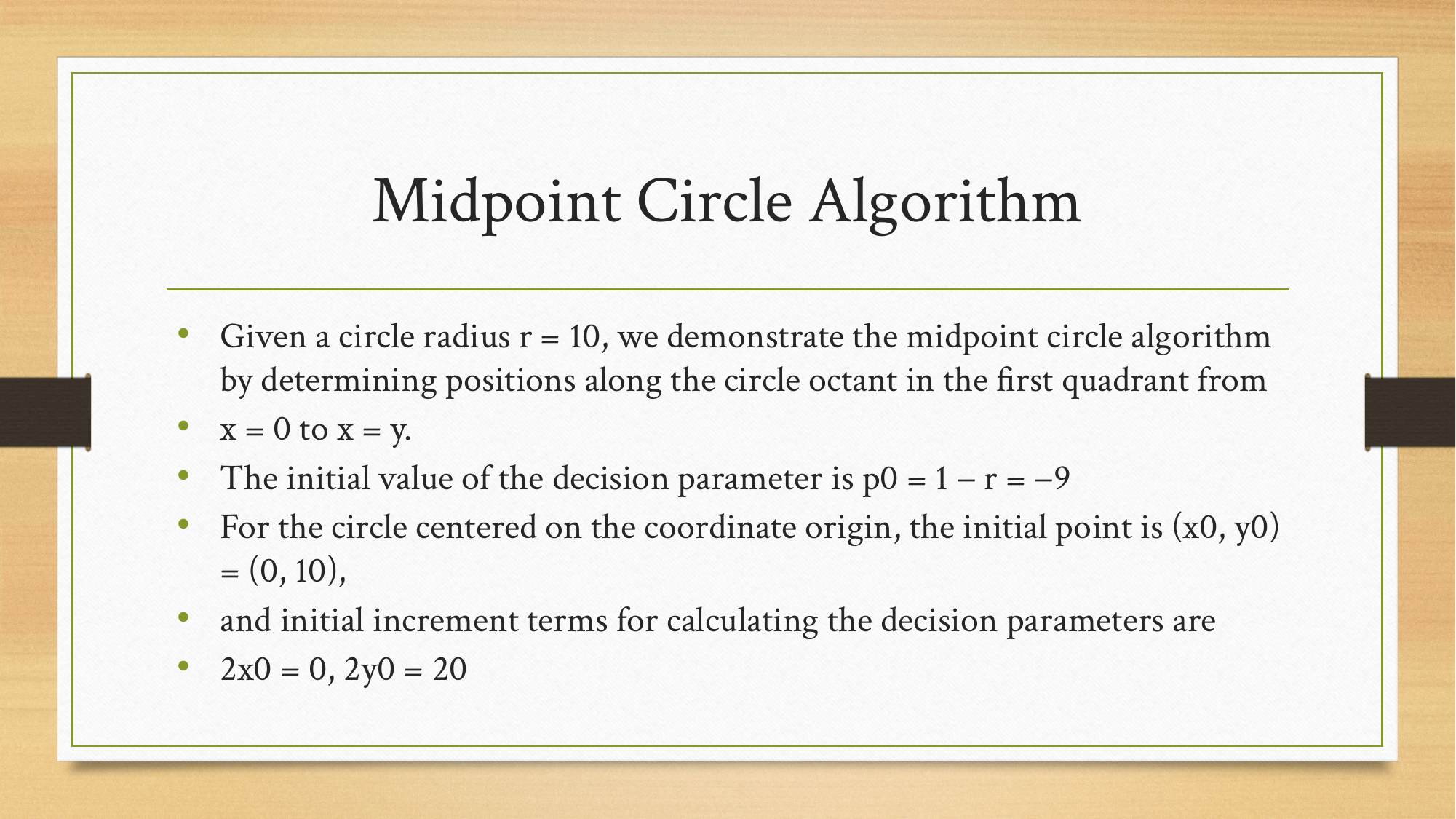

# Midpoint Circle Algorithm
Given a circle radius r = 10, we demonstrate the midpoint circle algorithm by determining positions along the circle octant in the first quadrant from
x = 0 to x = y.
The initial value of the decision parameter is p0 = 1 − r = −9
For the circle centered on the coordinate origin, the initial point is (x0, y0) = (0, 10),
and initial increment terms for calculating the decision parameters are
2x0 = 0, 2y0 = 20